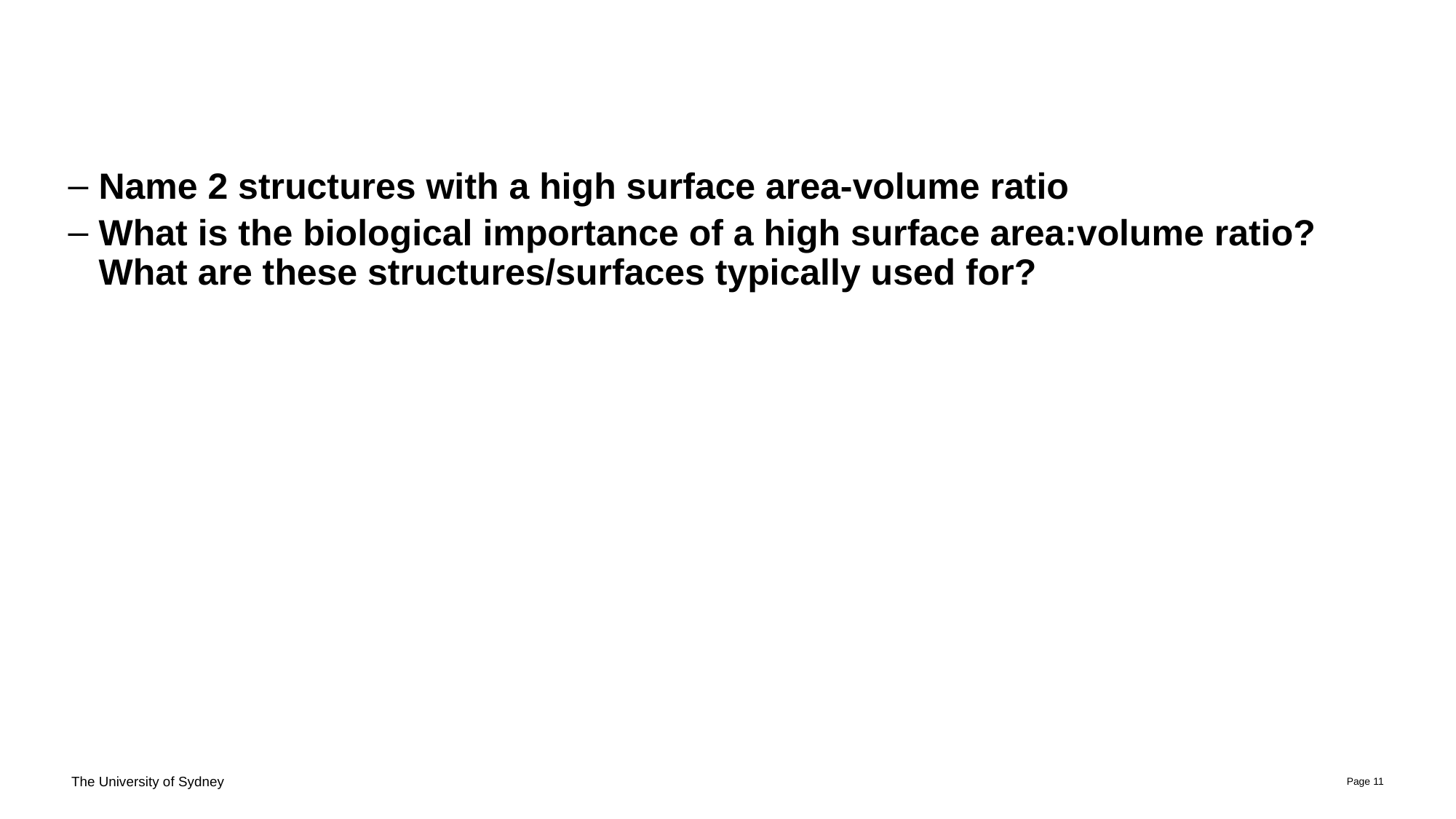

#
Name 2 structures with a high surface area-volume ratio
What is the biological importance of a high surface area:volume ratio? What are these structures/surfaces typically used for?